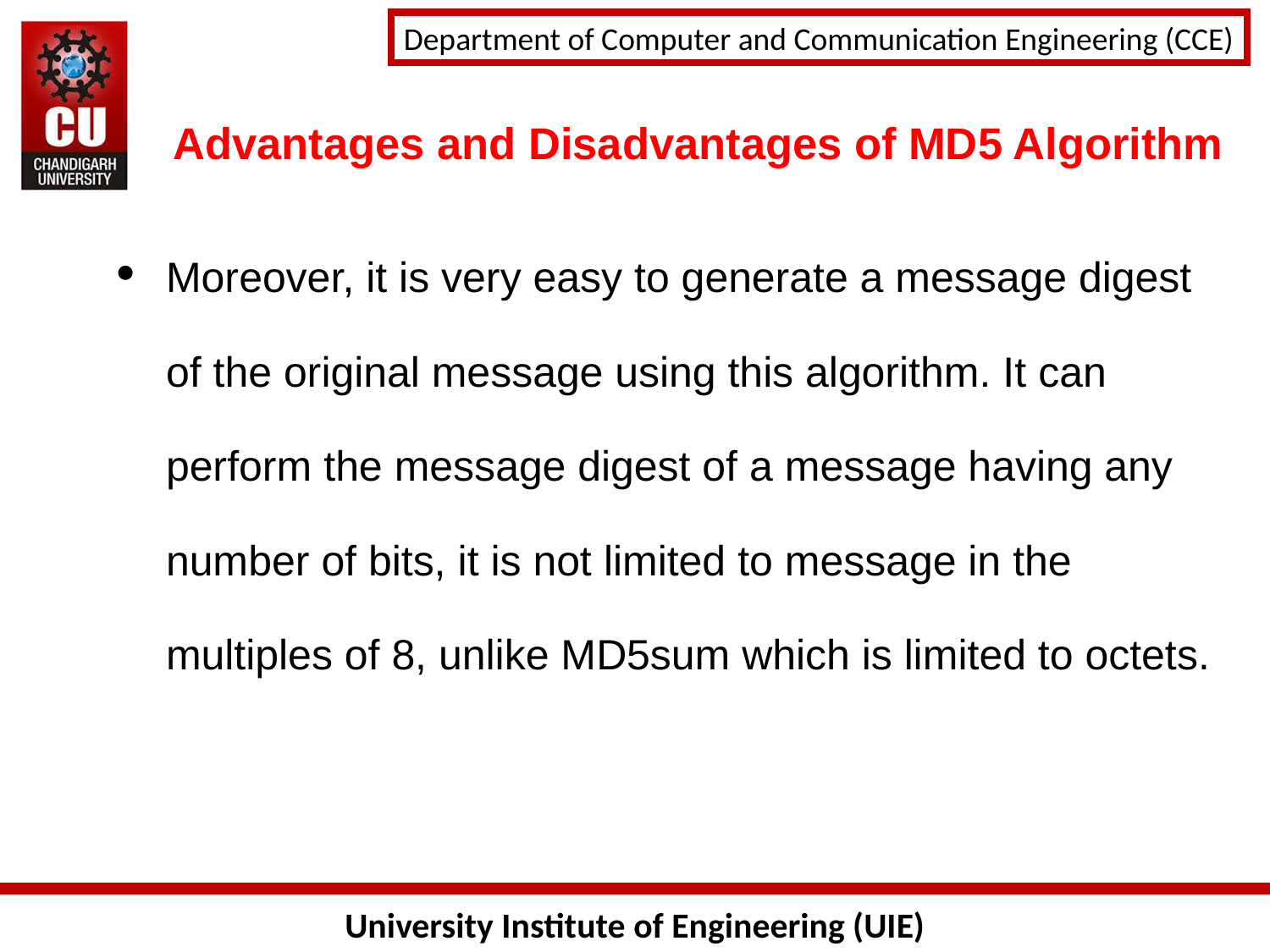

Advantages and Disadvantages of MD5 Algorithm
Moreover, it is very easy to generate a message digest of the original message using this algorithm. It can perform the message digest of a message having any number of bits, it is not limited to message in the multiples of 8, unlike MD5sum which is limited to octets.